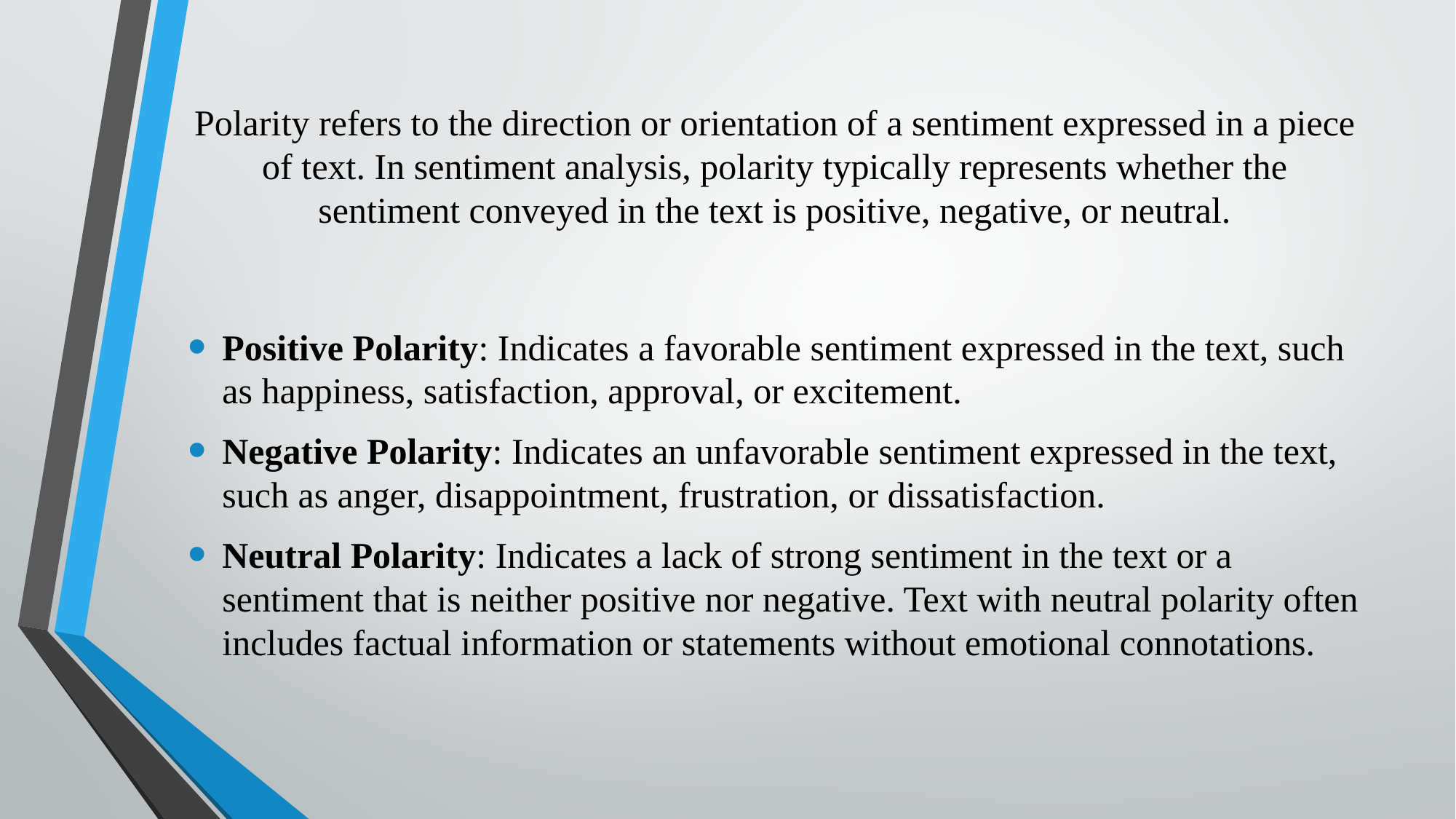

# Polarity refers to the direction or orientation of a sentiment expressed in a piece of text. In sentiment analysis, polarity typically represents whether the sentiment conveyed in the text is positive, negative, or neutral.
Positive Polarity: Indicates a favorable sentiment expressed in the text, such as happiness, satisfaction, approval, or excitement.
Negative Polarity: Indicates an unfavorable sentiment expressed in the text, such as anger, disappointment, frustration, or dissatisfaction.
Neutral Polarity: Indicates a lack of strong sentiment in the text or a sentiment that is neither positive nor negative. Text with neutral polarity often includes factual information or statements without emotional connotations.